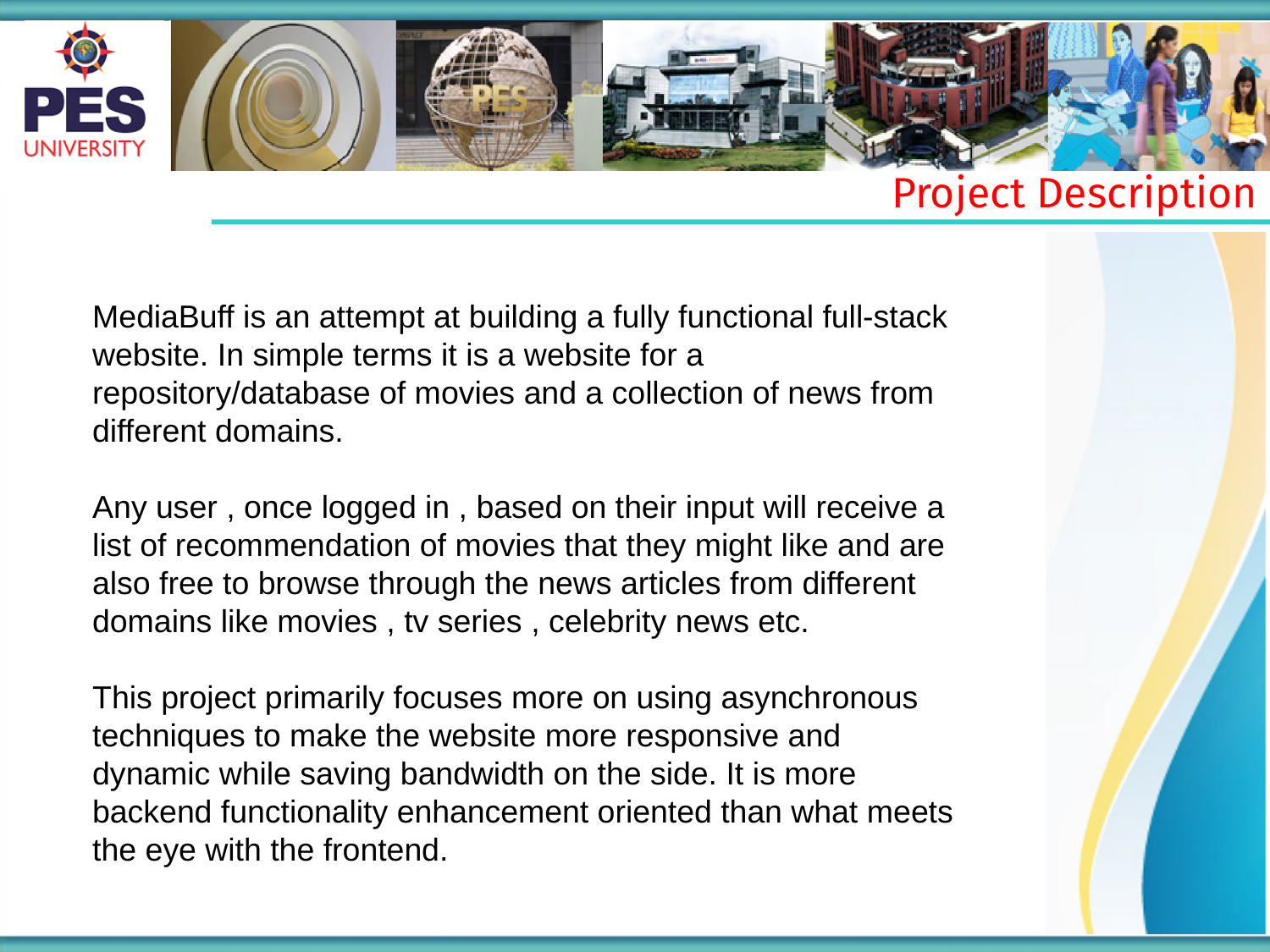

Project Description

MediaBuff is an attempt at building a fully functional full-stack website. In simple terms it is a website for a repository/database of movies and a collection of news from different domains.

Any user , once logged in , based on their input will receive a list of recommendation of movies that they might like and are also free to browse through the news articles from different domains like movies , tv series , celebrity news etc.

This project primarily focuses more on using asynchronous techniques to make the website more responsive and dynamic while saving bandwidth on the side. It is more backend functionality enhancement oriented than what meets the eye with the frontend.